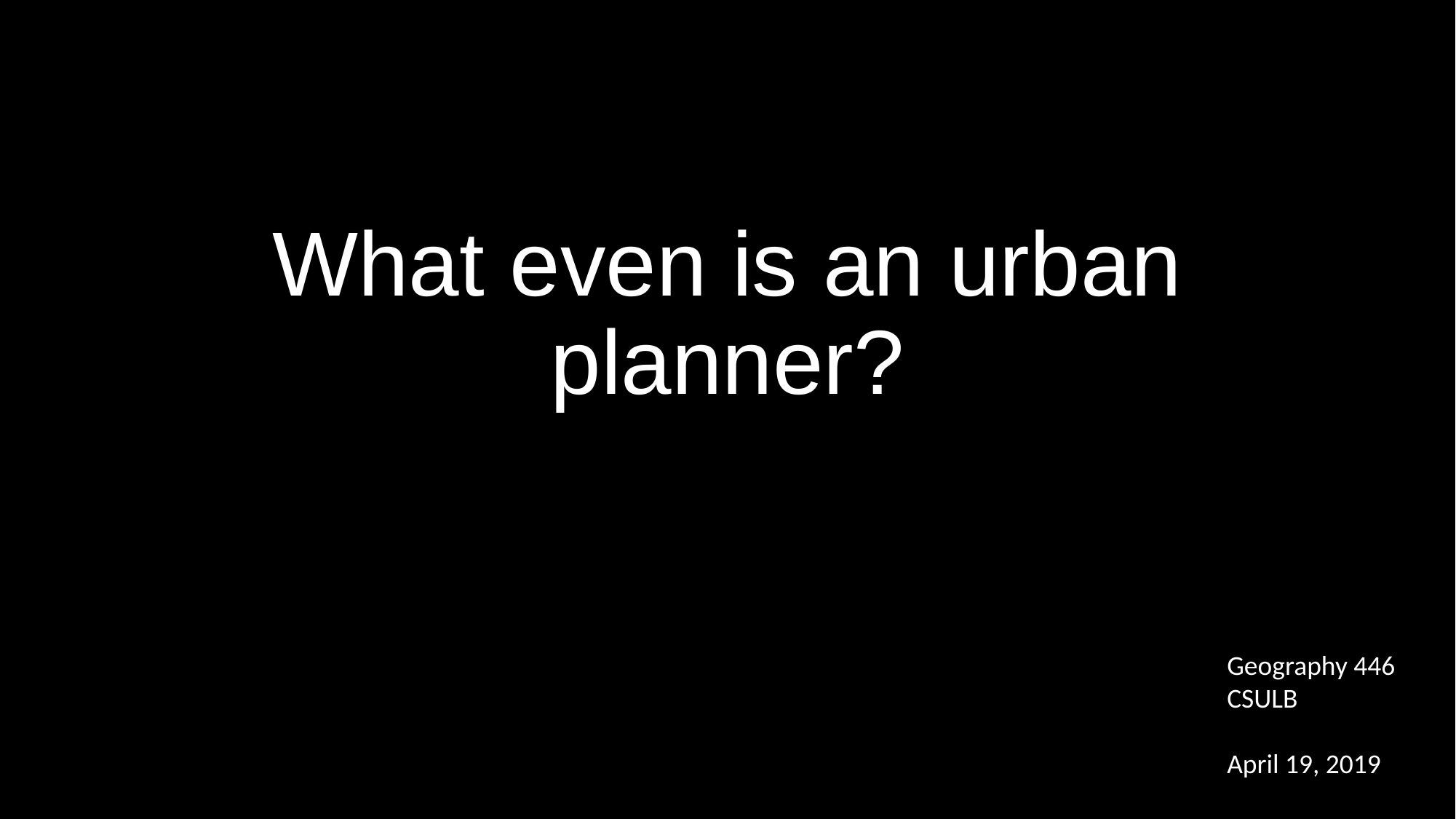

# What even is an urban planner?
Geography 446
CSULB

April 19, 2019